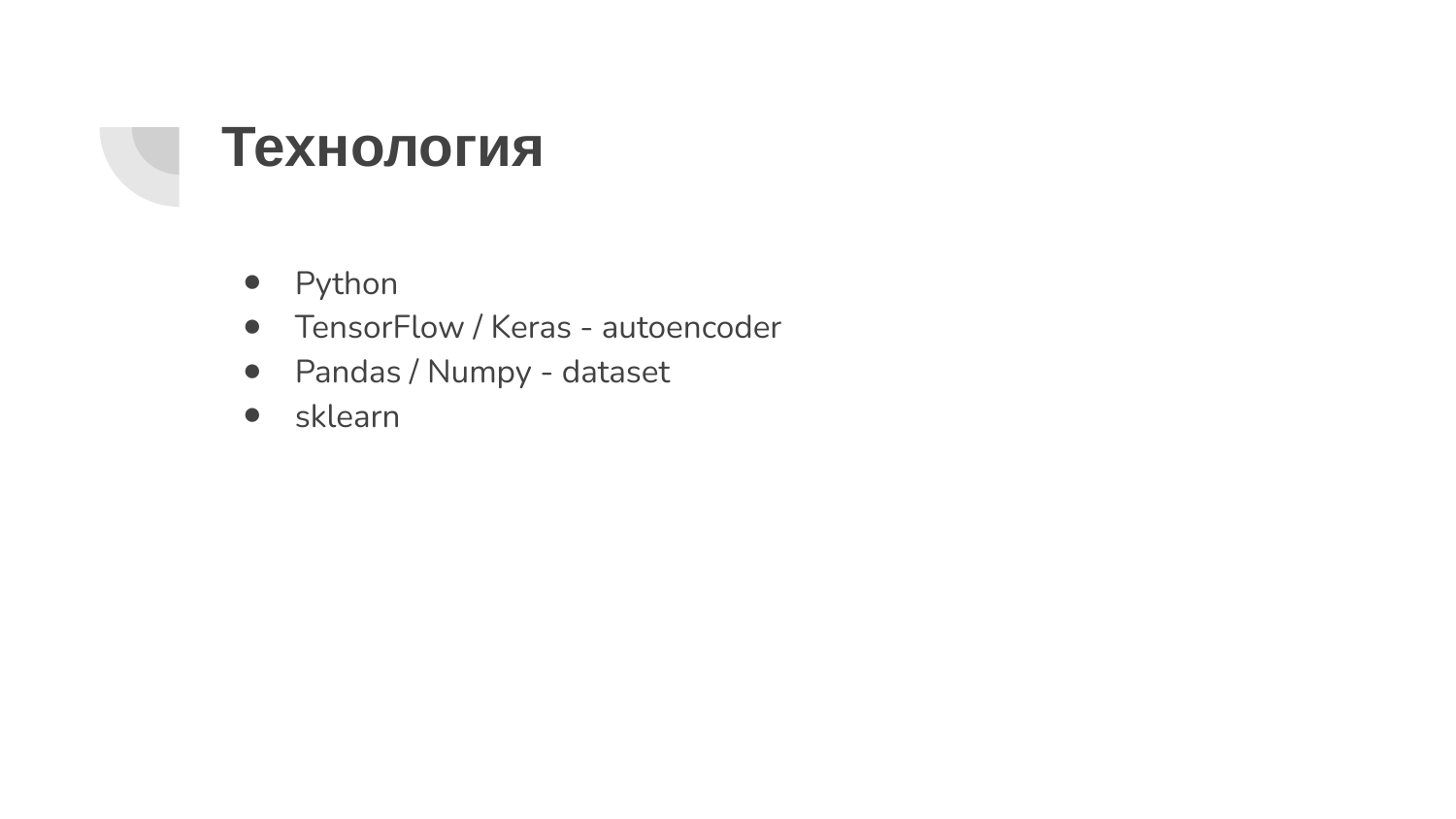

# Технология
Python
TensorFlow / Keras - autoencoder
Pandas / Numpy - dataset
sklearn